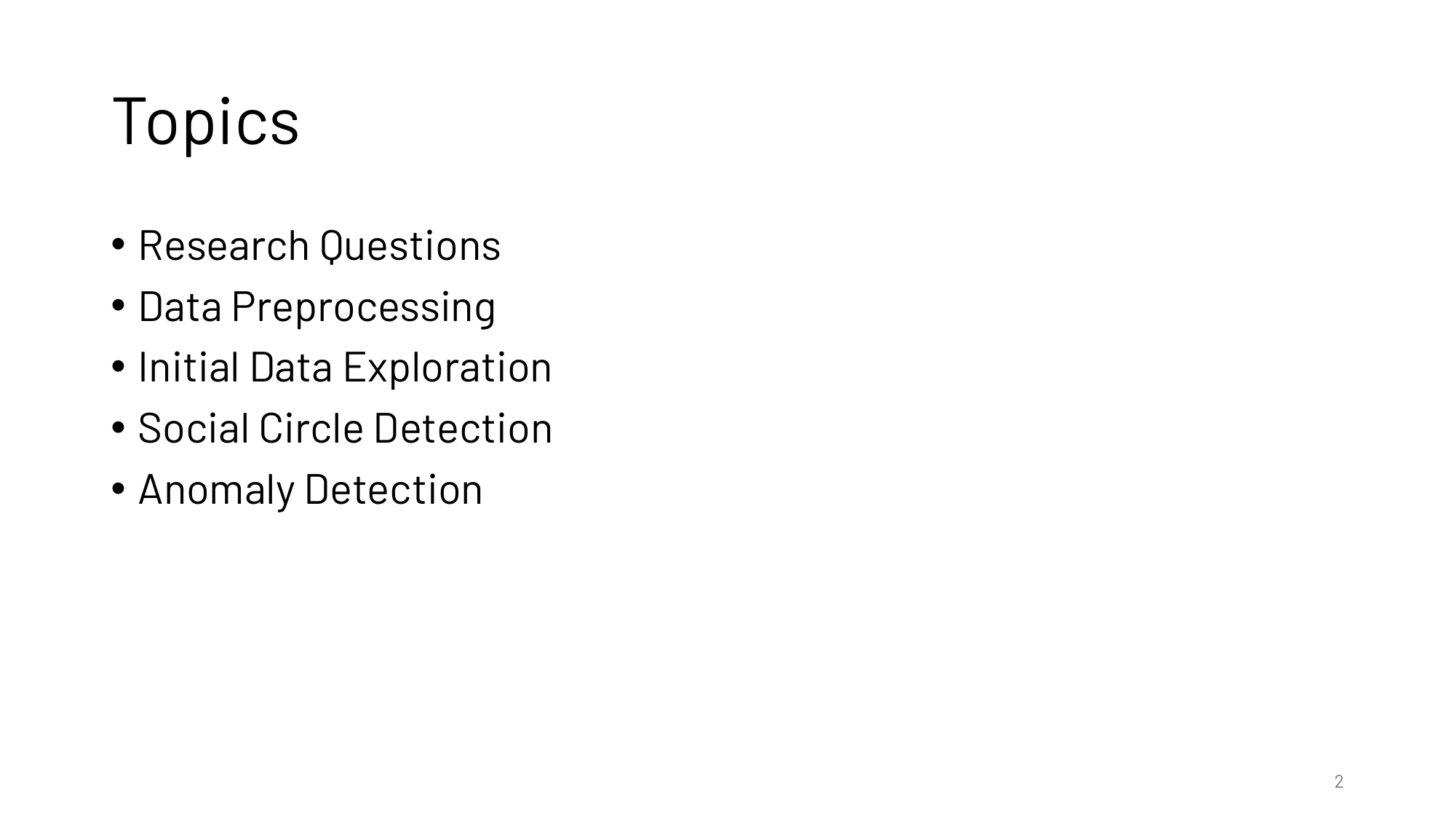

# Topics
Research Questions
Data Preprocessing
Initial Data Exploration
Social Circle Detection
Anomaly Detection

2